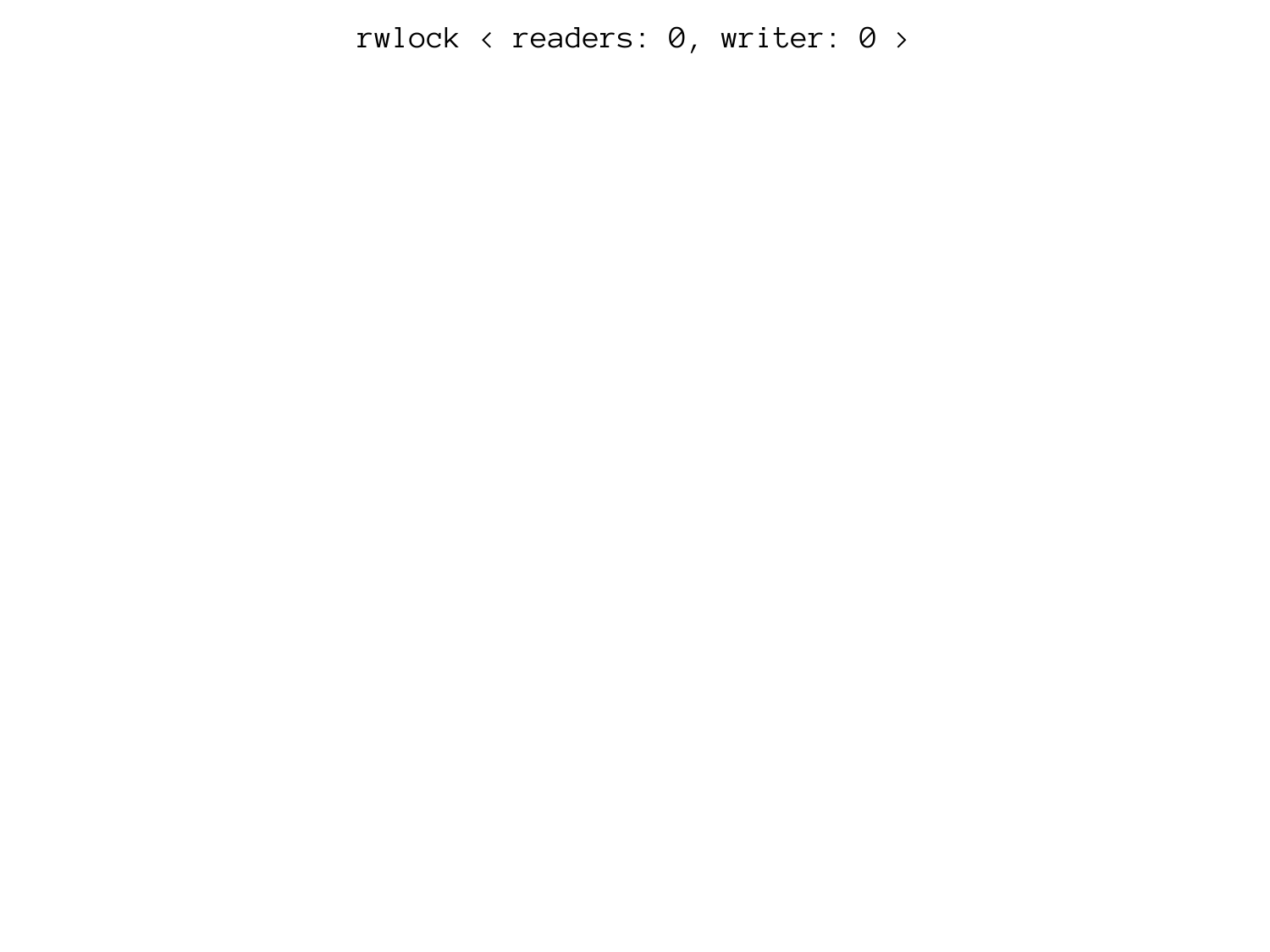

rwlock < readers: 0, writer: 0 >